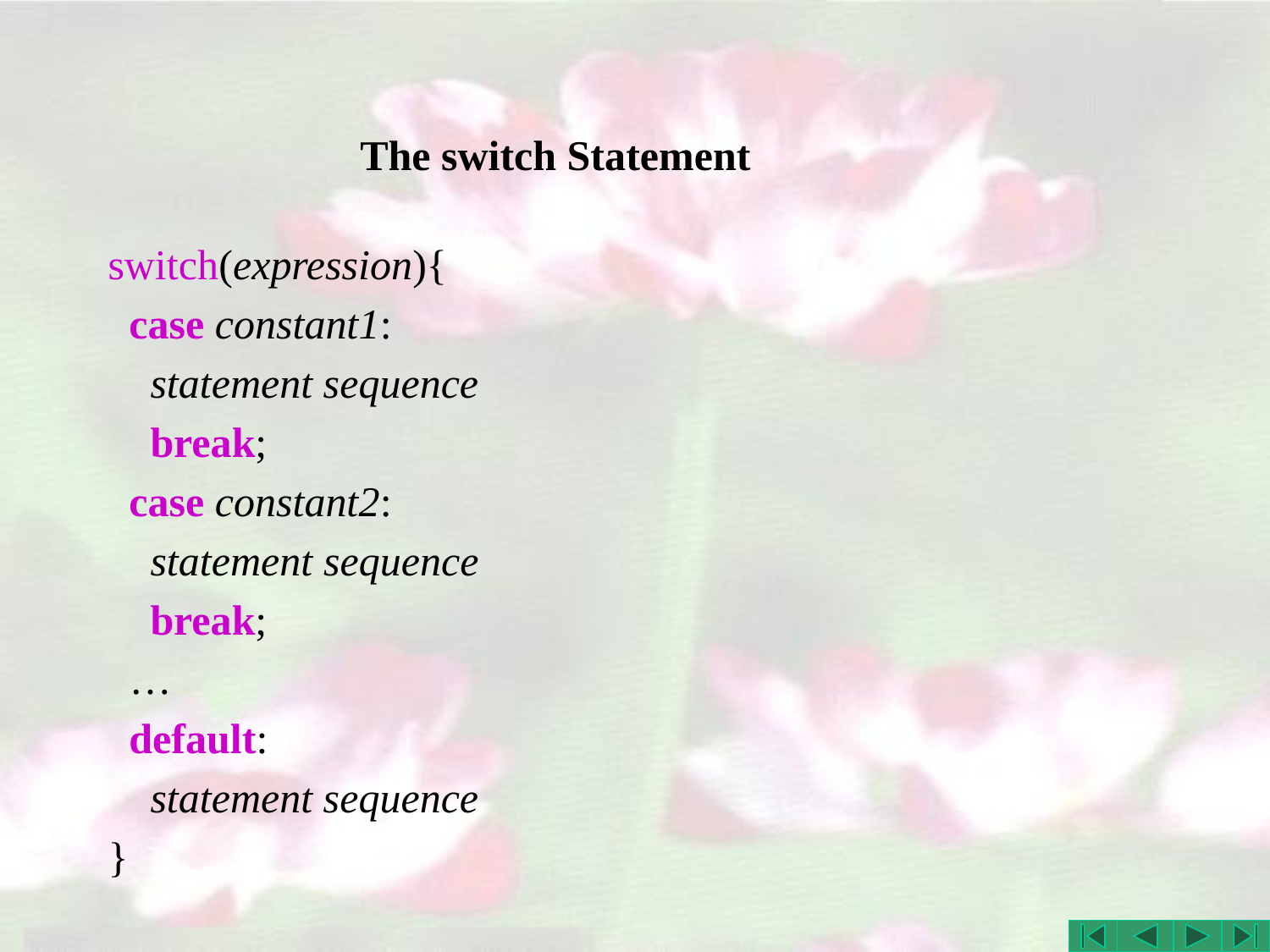

# The switch Statement
switch(expression){
  case constant1:
    statement sequence
    break;
  case constant2:
    statement sequence
    break;
  …
  default:
    statement sequence
}